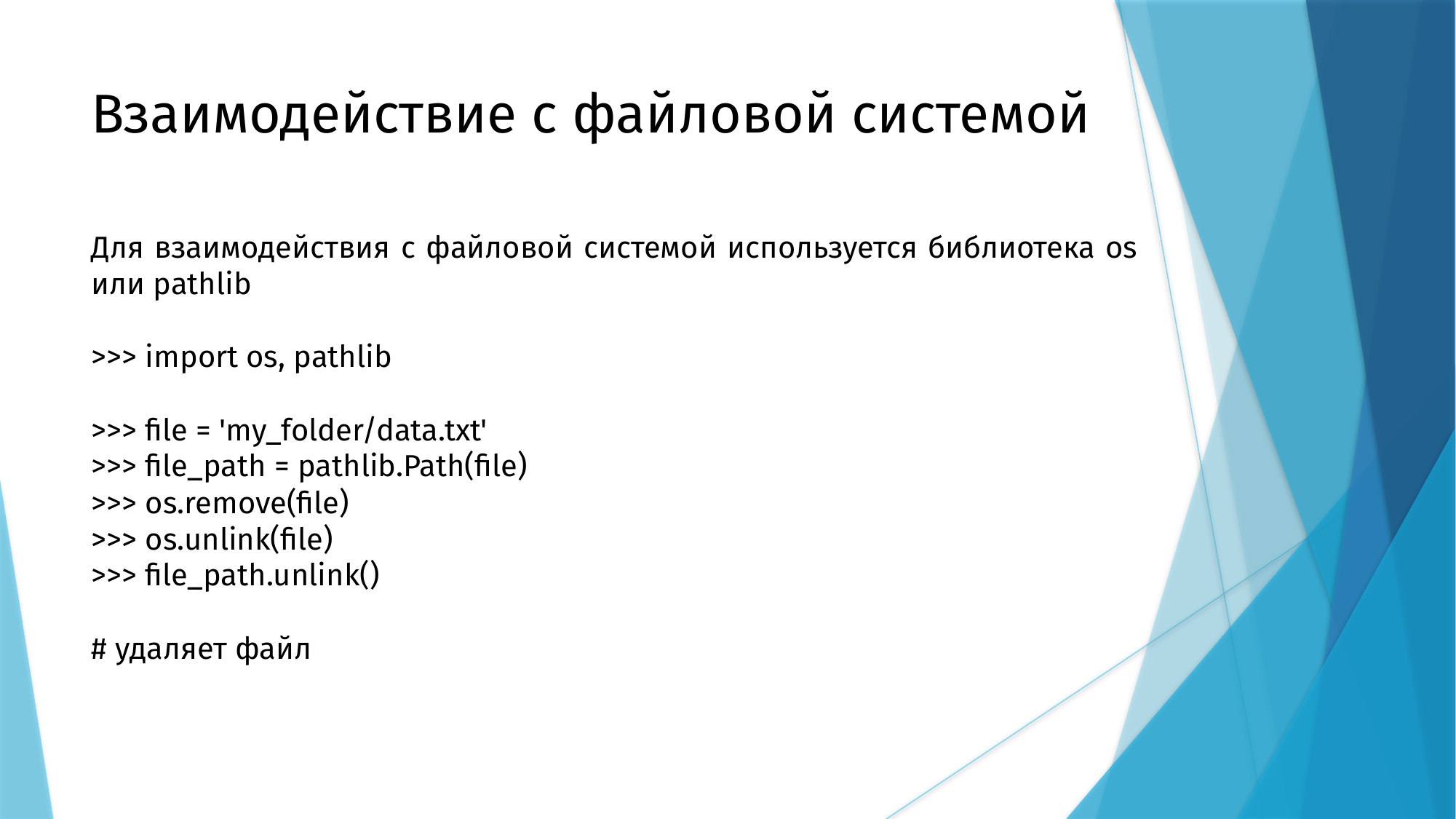

Взаимодействие с файловой системой

Для взаимодействия с файловой системой используется библиотека os или pathlib

>>> import os, pathlib

>>> file = 'my_folder/data.txt'
>>> file_path = pathlib.Path(file)
>>> os.remove(file)
>>> os.unlink(file)
>>> file_path.unlink()

# удаляет файл